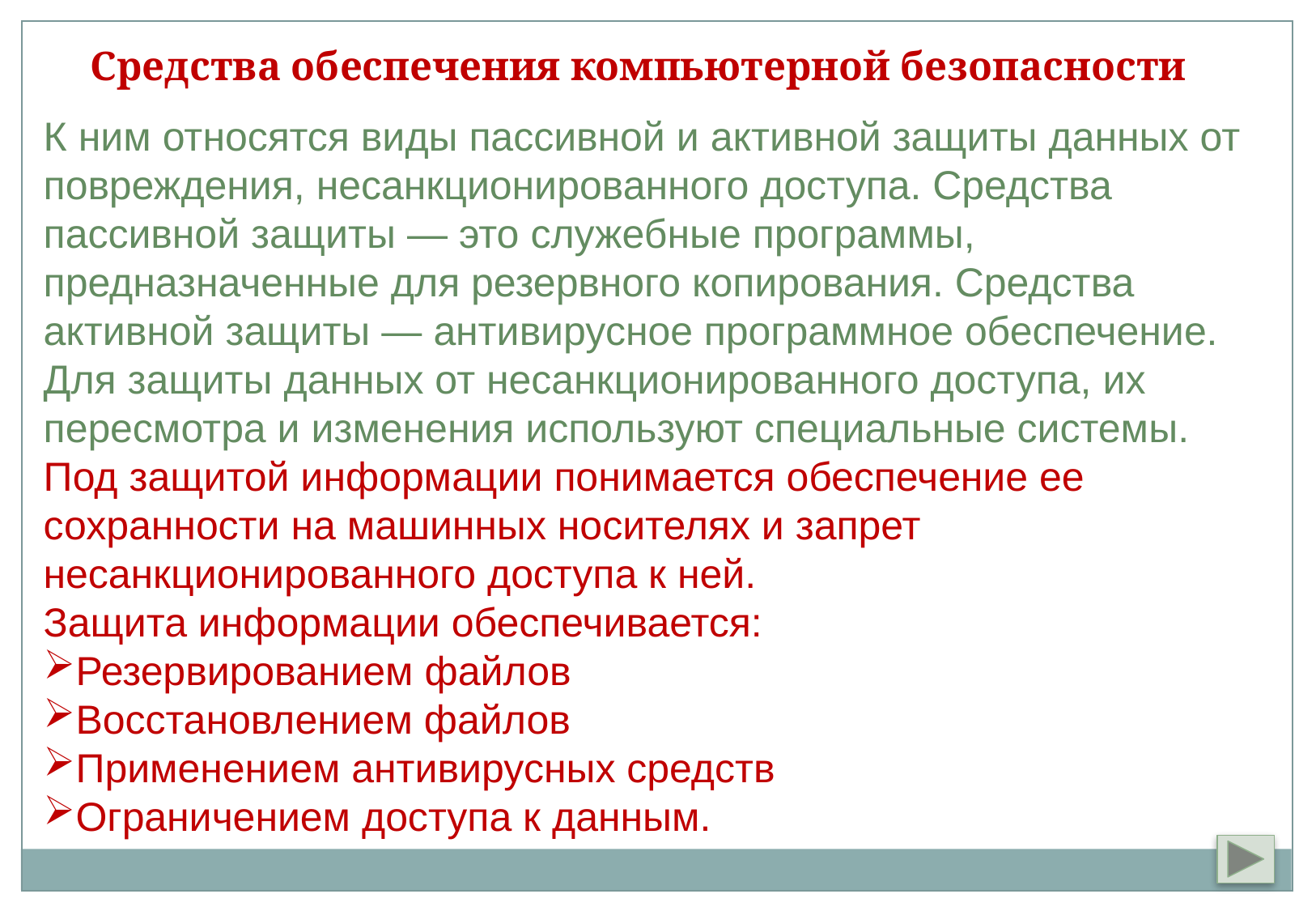

Средства обеспечения компьютерной безопасности
К ним относятся виды пассивной и активной защиты данных от повреждения, несанкционированного доступа. Средства пассивной защиты — это служебные программы, предназначенные для резервного копирования. Средства активной защиты — антивирусное программное обеспечение. Для защиты данных от несанкционированного доступа, их пересмотра и изменения используют специальные системы.
Под защитой информации понимается обеспечение ее сохранности на машинных носителях и запрет несанкционированного доступа к ней.
Защита информации обеспечивается:
Резервированием файлов
Восстановлением файлов
Применением антивирусных средств
Ограничением доступа к данным.